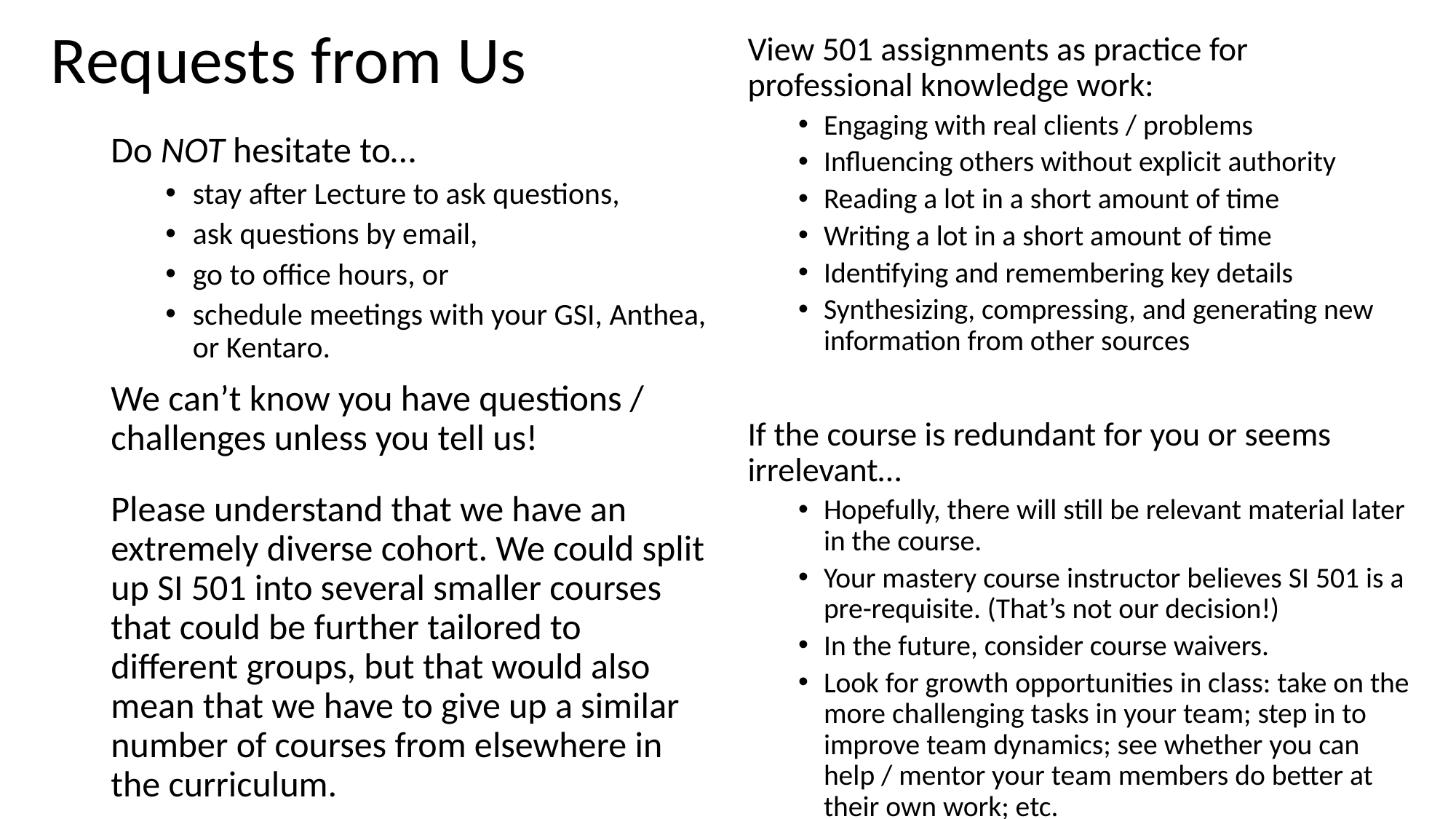

# Requests from Us
View 501 assignments as practice for professional knowledge work:
Engaging with real clients / problems
Influencing others without explicit authority
Reading a lot in a short amount of time
Writing a lot in a short amount of time
Identifying and remembering key details
Synthesizing, compressing, and generating new information from other sources

If the course is redundant for you or seems irrelevant…
Hopefully, there will still be relevant material later in the course.
Your mastery course instructor believes SI 501 is a pre-requisite. (That’s not our decision!)
In the future, consider course waivers.
Look for growth opportunities in class: take on the more challenging tasks in your team; step in to improve team dynamics; see whether you can help / mentor your team members do better at their own work; etc.
Do NOT hesitate to…
stay after Lecture to ask questions,
ask questions by email,
go to office hours, or
schedule meetings with your GSI, Anthea, or Kentaro.
We can’t know you have questions / challenges unless you tell us!

Please understand that we have an extremely diverse cohort. We could split up SI 501 into several smaller courses that could be further tailored to different groups, but that would also mean that we have to give up a similar number of courses from elsewhere in the curriculum.